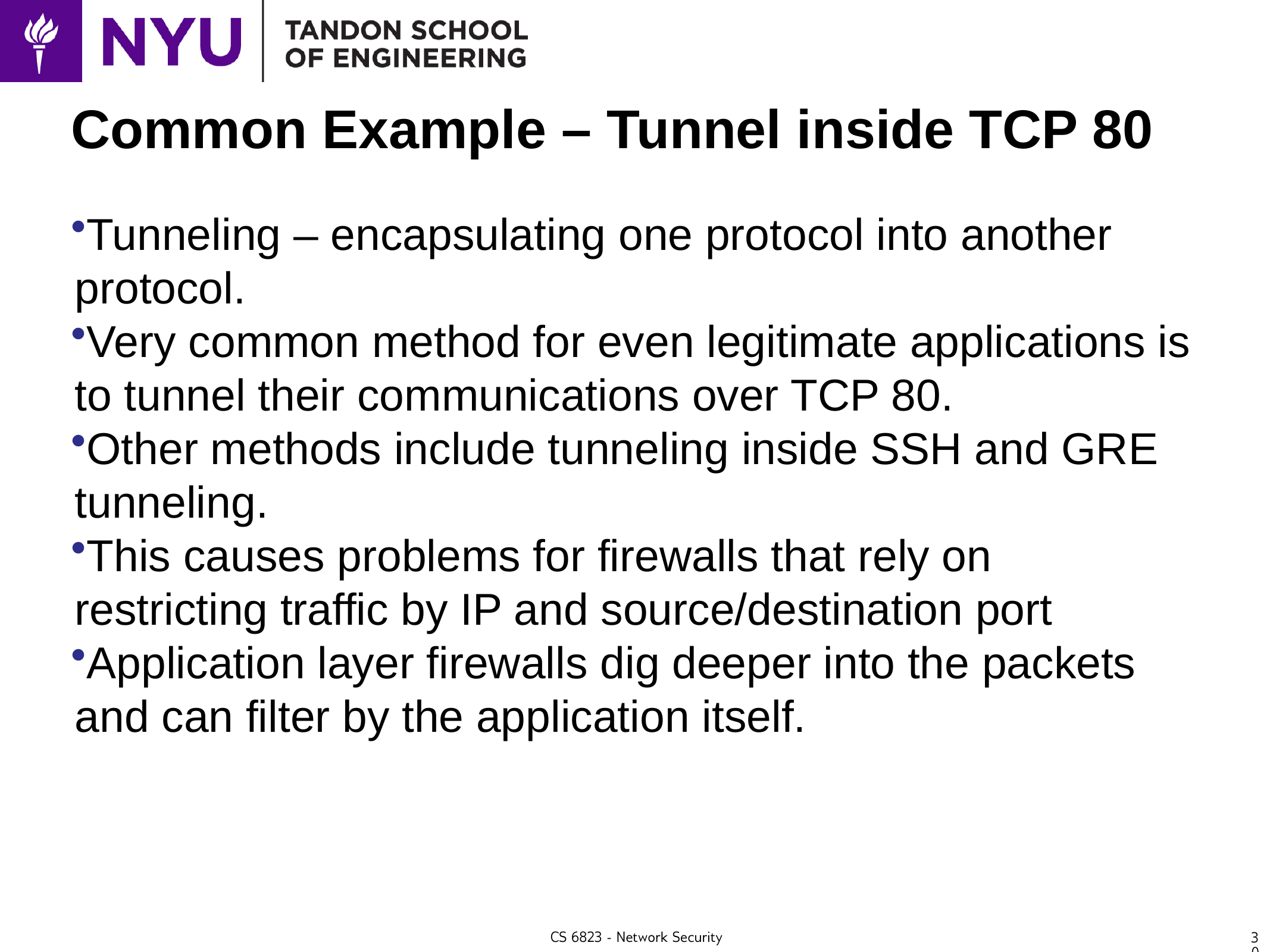

# Common Example – Tunnel inside TCP 80
Tunneling – encapsulating one protocol into another protocol.
Very common method for even legitimate applications is to tunnel their communications over TCP 80.
Other methods include tunneling inside SSH and GRE tunneling.
This causes problems for firewalls that rely on restricting traffic by IP and source/destination port
Application layer firewalls dig deeper into the packets and can filter by the application itself.
30